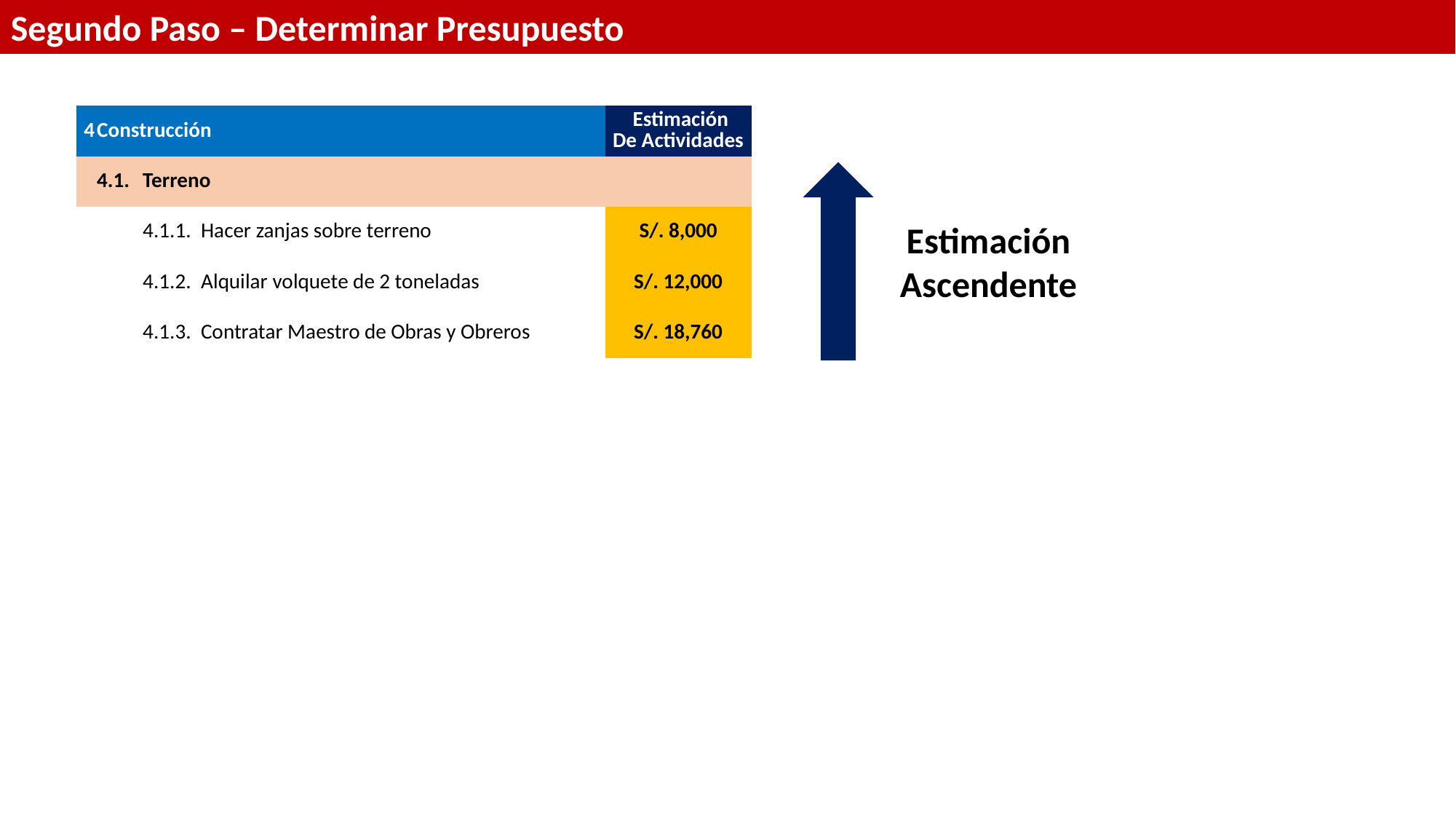

Segundo Paso – Determinar Presupuesto
| 4 | Construcción |  |  | Estimación De Actividades |
| --- | --- | --- | --- | --- |
|  | 4.1. | Terreno |  |  |
|  |  | 4.1.1. | Hacer zanjas sobre terreno | S/. 8,000 |
|  |  | 4.1.2. | Alquilar volquete de 2 toneladas | S/. 12,000 |
|  |  | 4.1.3. | Contratar Maestro de Obras y Obreros | S/. 18,760 |

Estimación Ascendente